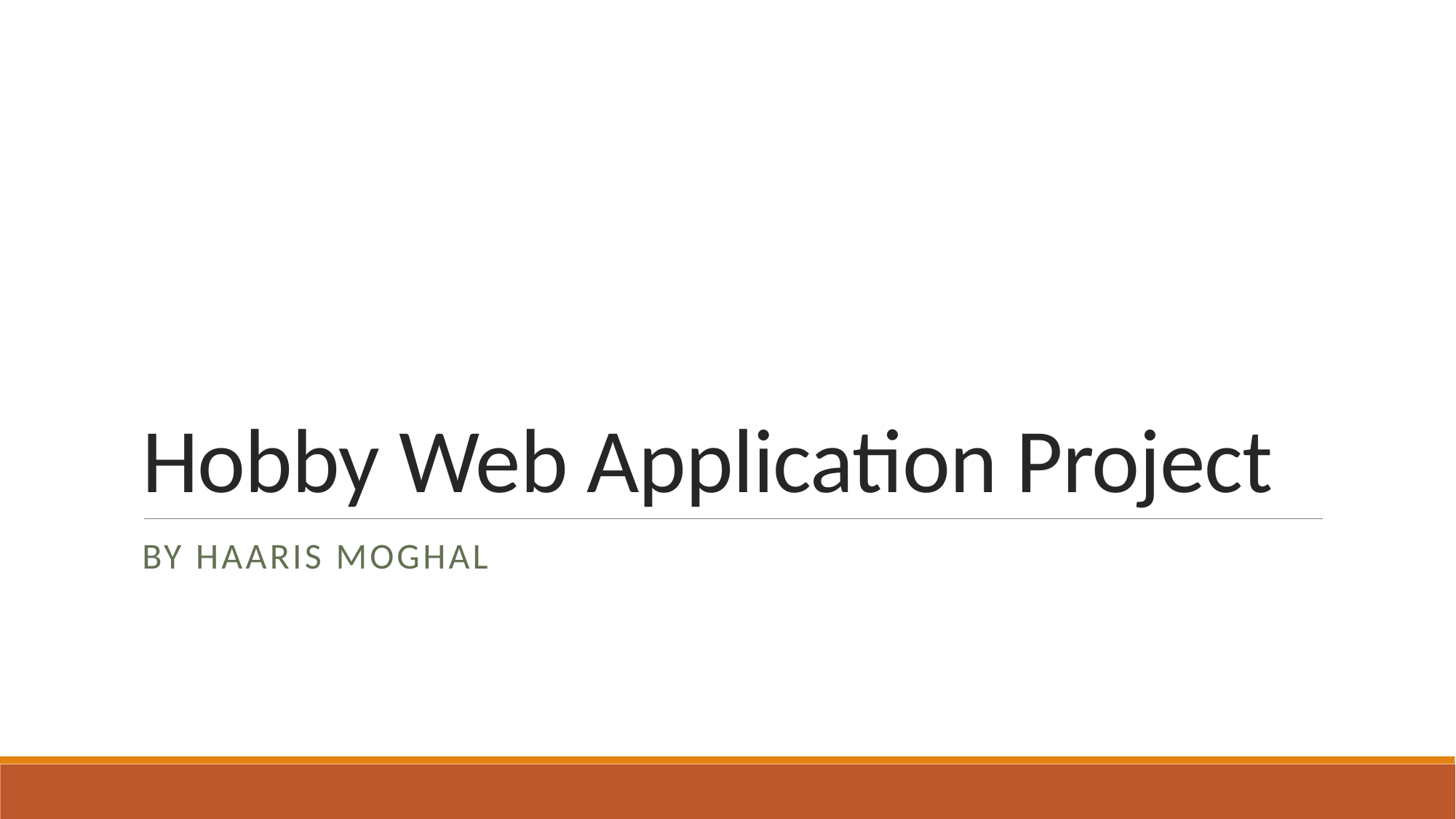

# Hobby Web Application Project
By Haaris Moghal